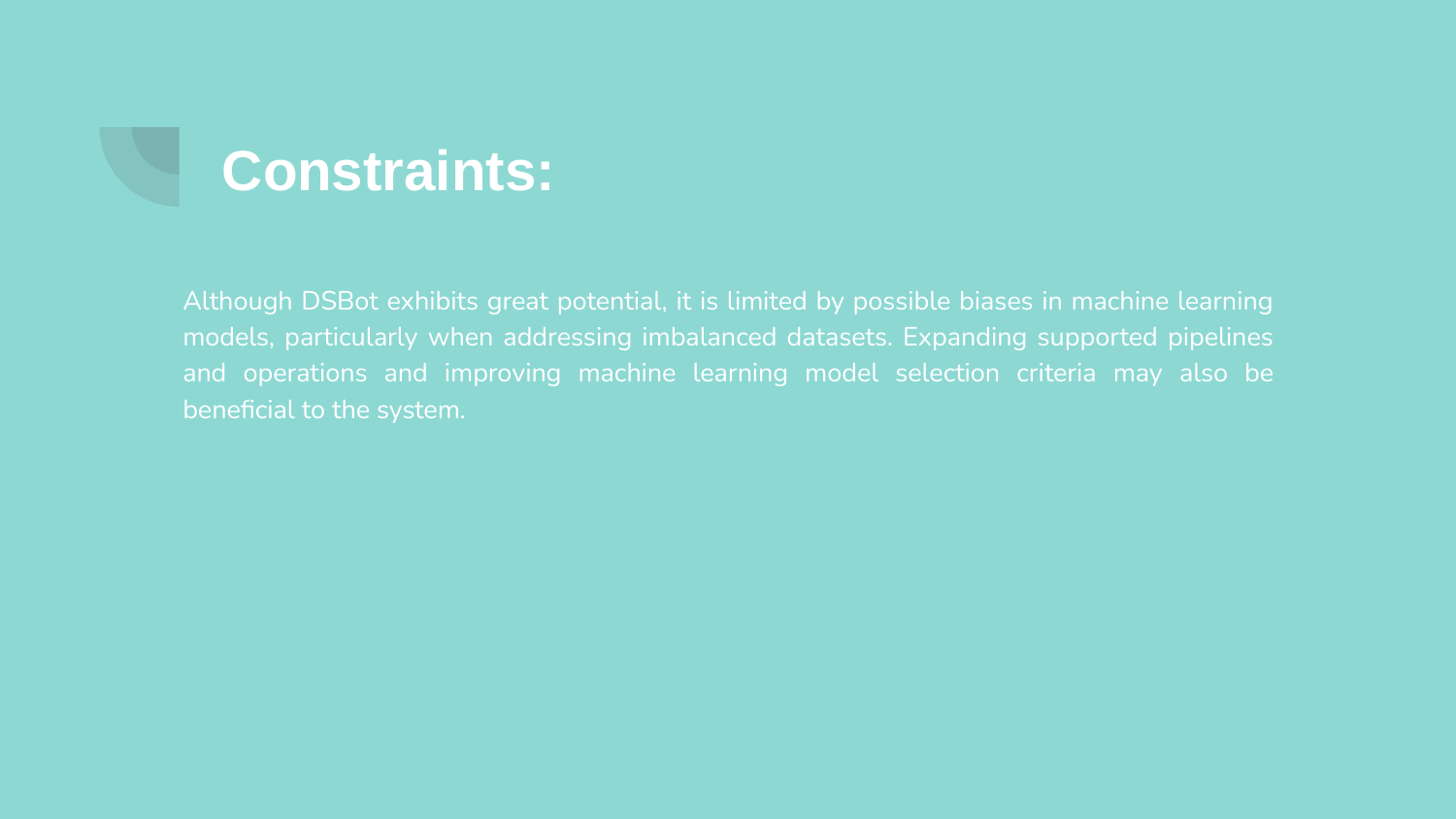

# Constraints:
Although DSBot exhibits great potential, it is limited by possible biases in machine learning models, particularly when addressing imbalanced datasets. Expanding supported pipelines and operations and improving machine learning model selection criteria may also be beneficial to the system.